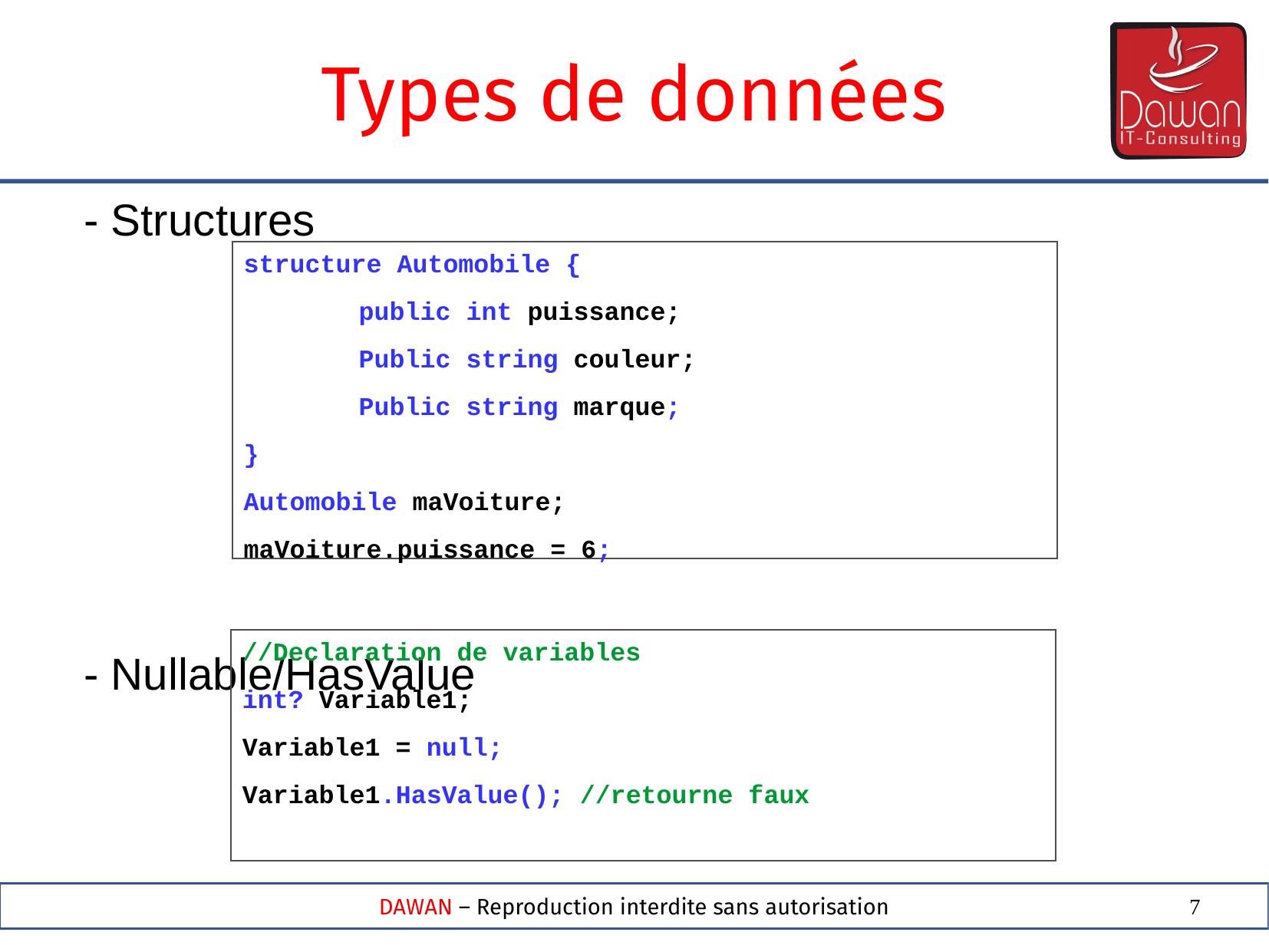

Types de données
- Structures

- Nullable/HasValue
structure Automobile {
	public int puissance;
	Public string couleur;
	Public string marque;
}
Automobile maVoiture;
maVoiture.puissance = 6;
//Declaration de variables
int? Variable1;
Variable1 = null;
Variable1.HasValue(); //retourne faux
7